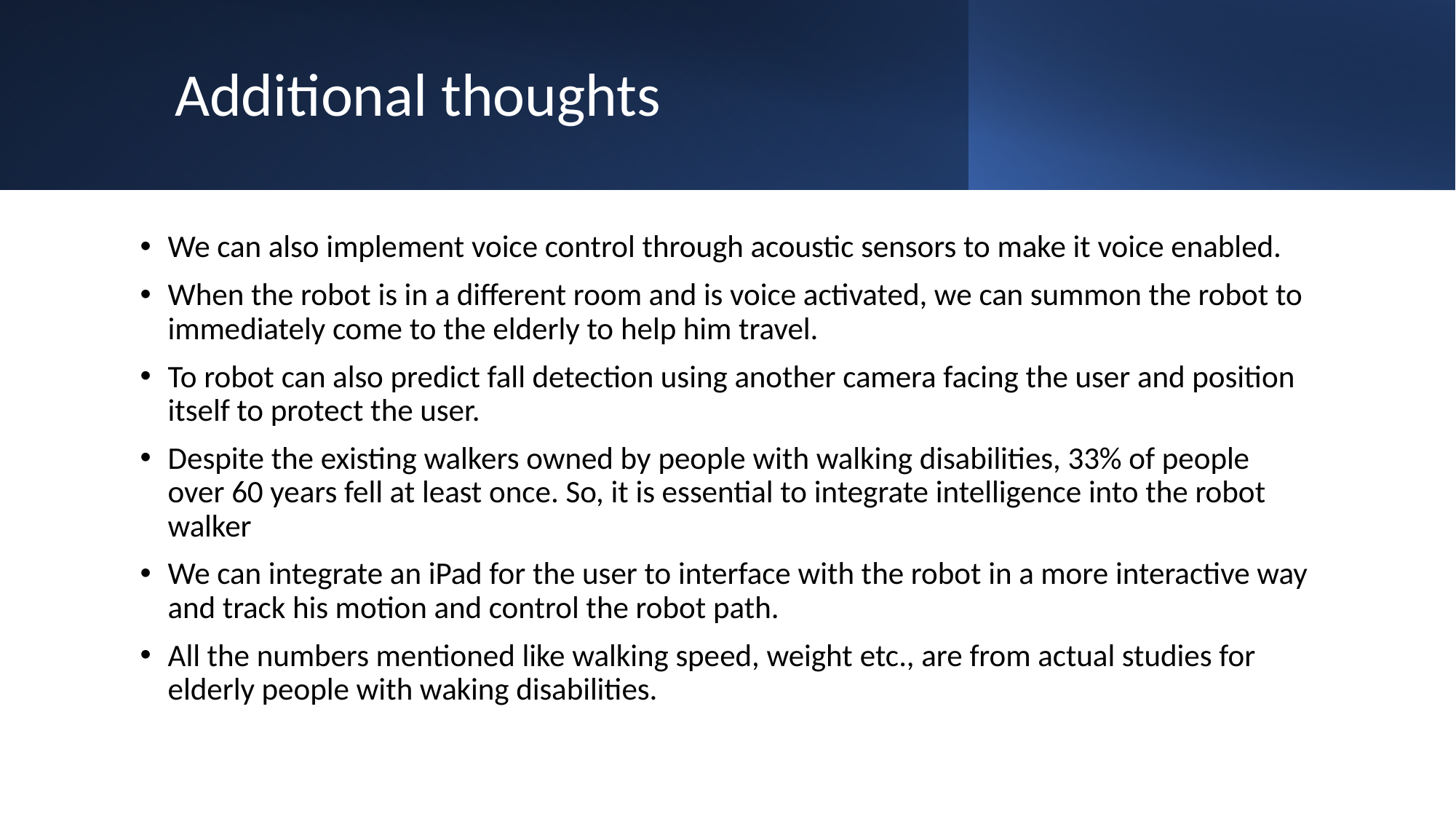

# Additional thoughts
We can also implement voice control through acoustic sensors to make it voice enabled.
When the robot is in a different room and is voice activated, we can summon the robot to immediately come to the elderly to help him travel.
To robot can also predict fall detection using another camera facing the user and position itself to protect the user.
Despite the existing walkers owned by people with walking disabilities, 33% of people over 60 years fell at least once. So, it is essential to integrate intelligence into the robot walker
We can integrate an iPad for the user to interface with the robot in a more interactive way and track his motion and control the robot path.
All the numbers mentioned like walking speed, weight etc., are from actual studies for elderly people with waking disabilities.